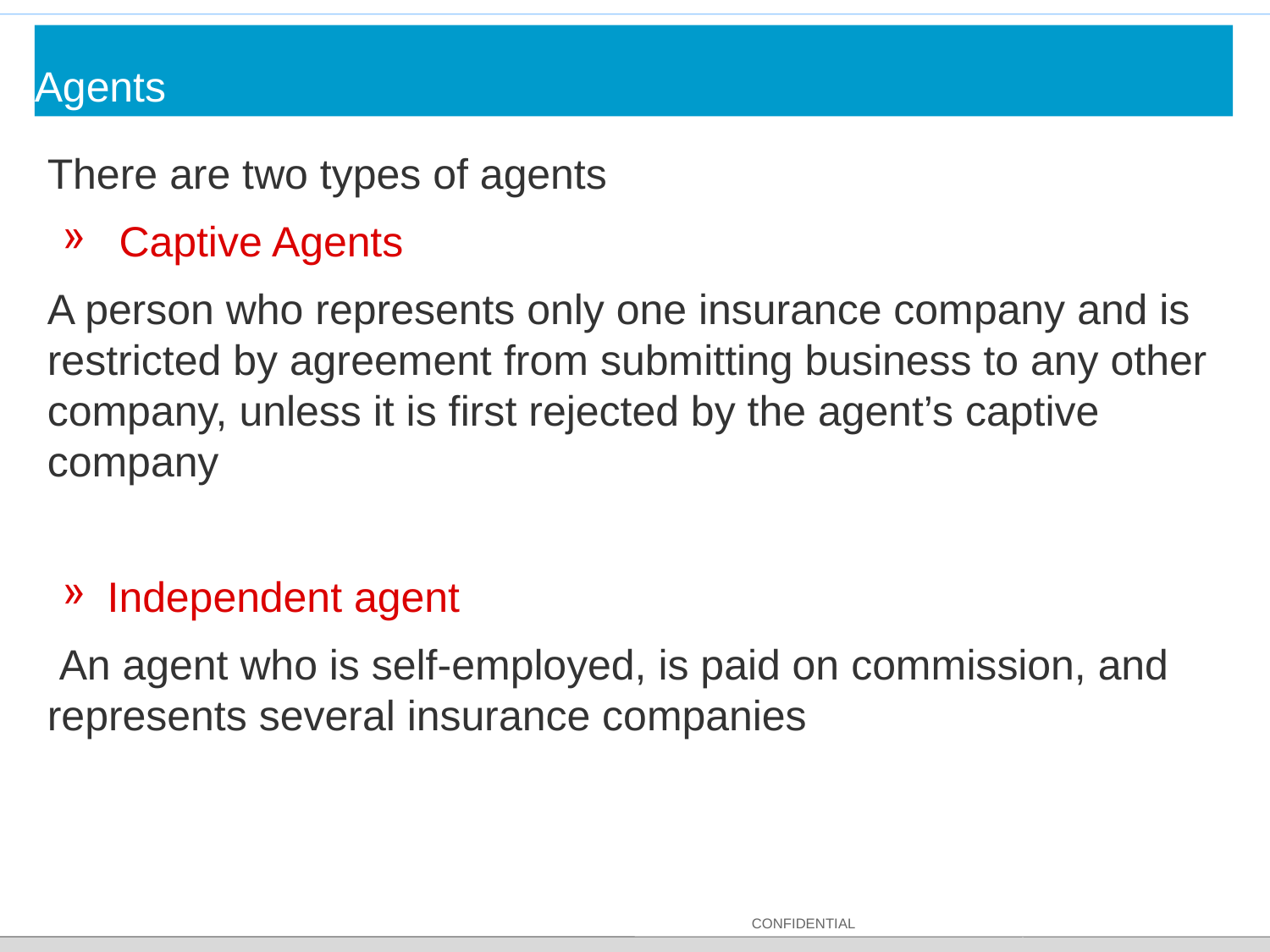

# Agents
There are two types of agents
 Captive Agents
A person who represents only one insurance company and is restricted by agreement from submitting business to any other company, unless it is first rejected by the agent’s captive company

Independent agent
 An agent who is self-employed, is paid on commission, and  represents several insurance companies

CONFIDENTIAL